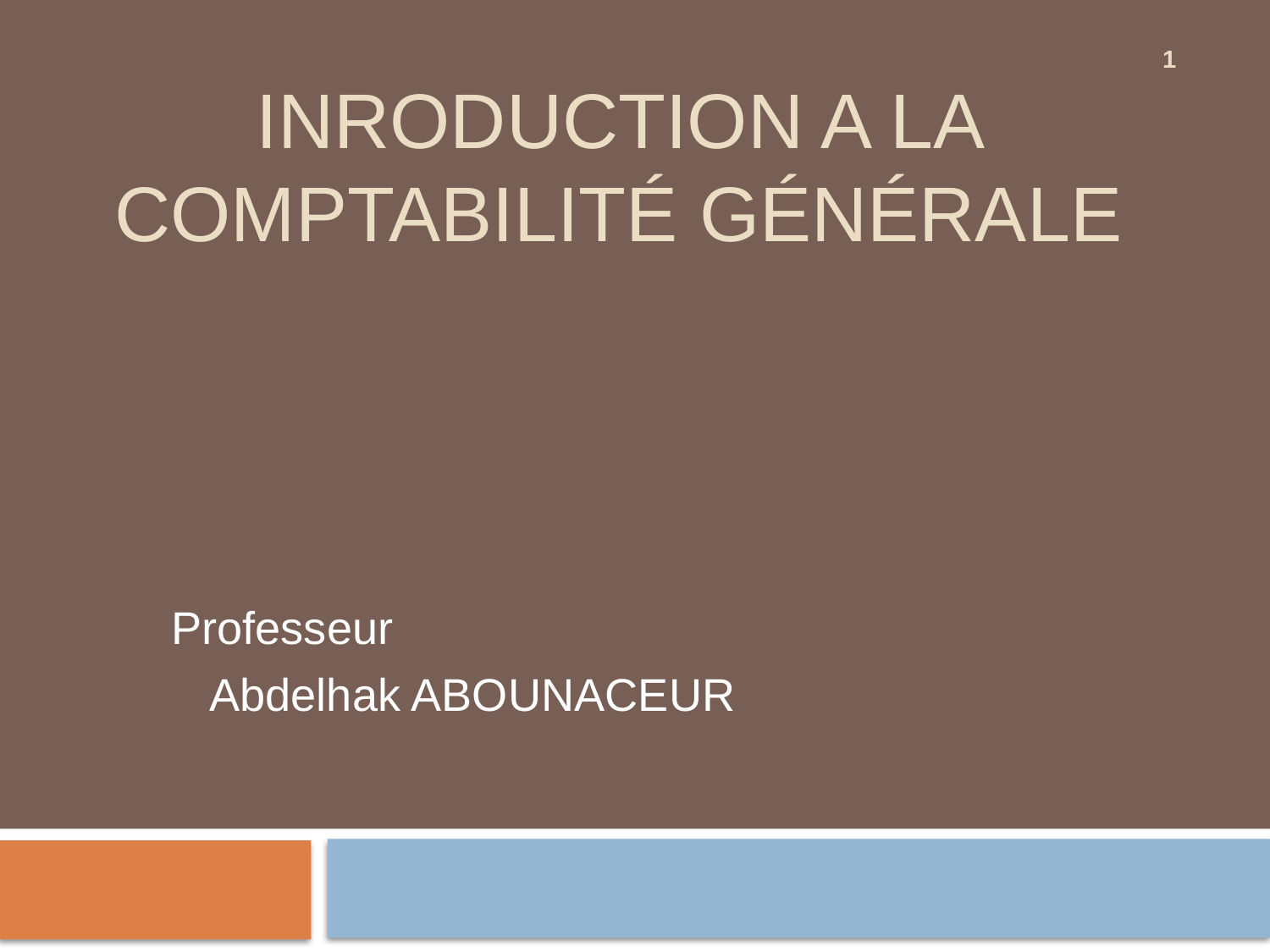

1
# INRODUCTION a la comptabilité générale
Professeur
   Abdelhak ABOUNACEUR